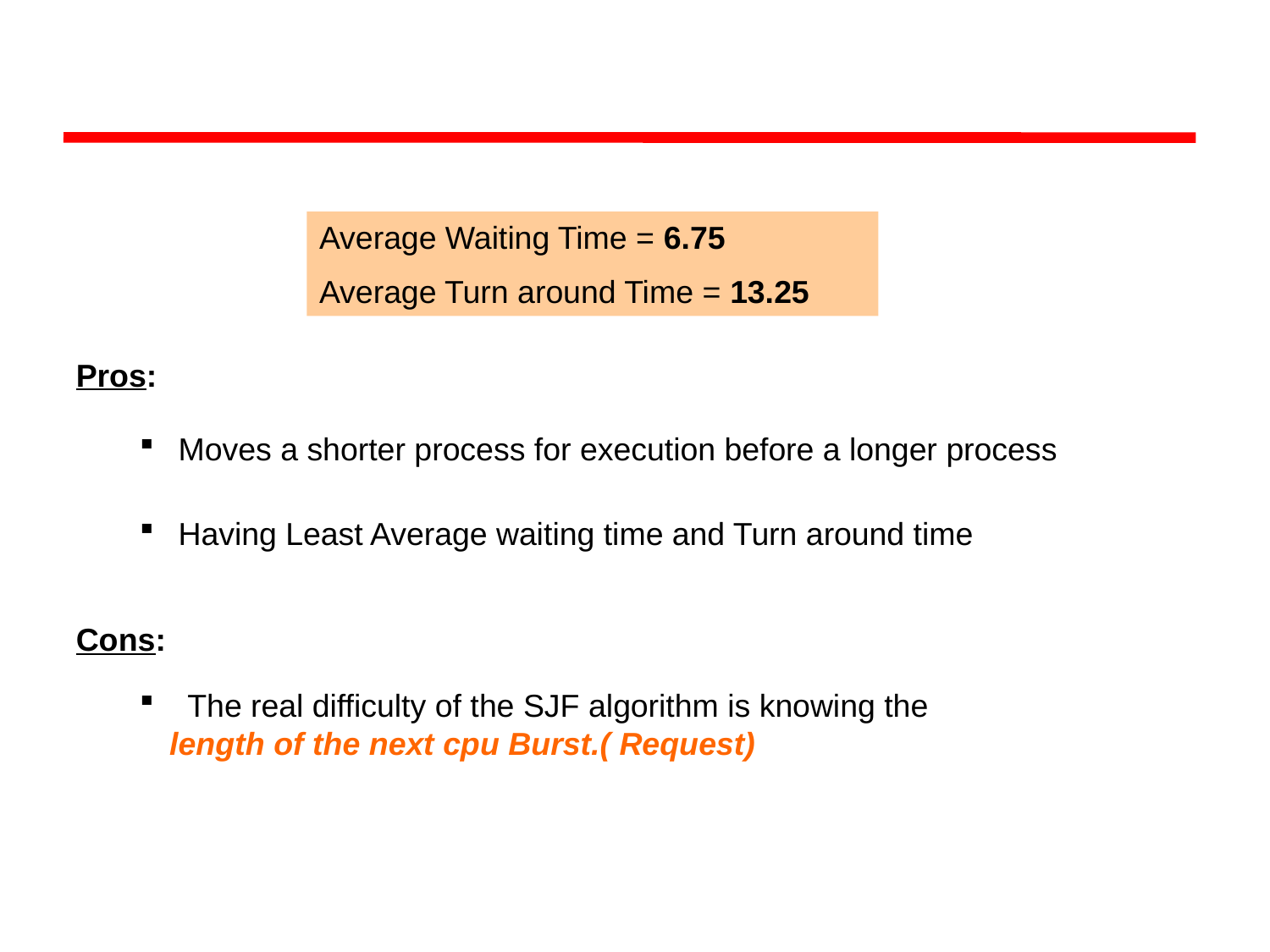

Average Waiting Time = 6.75
Average Turn around Time = 13.25
Pros:
 Moves a shorter process for execution before a longer process
 Having Least Average waiting time and Turn around time
Cons:
  The real difficulty of the SJF algorithm is knowing the length of the next cpu Burst.( Request)